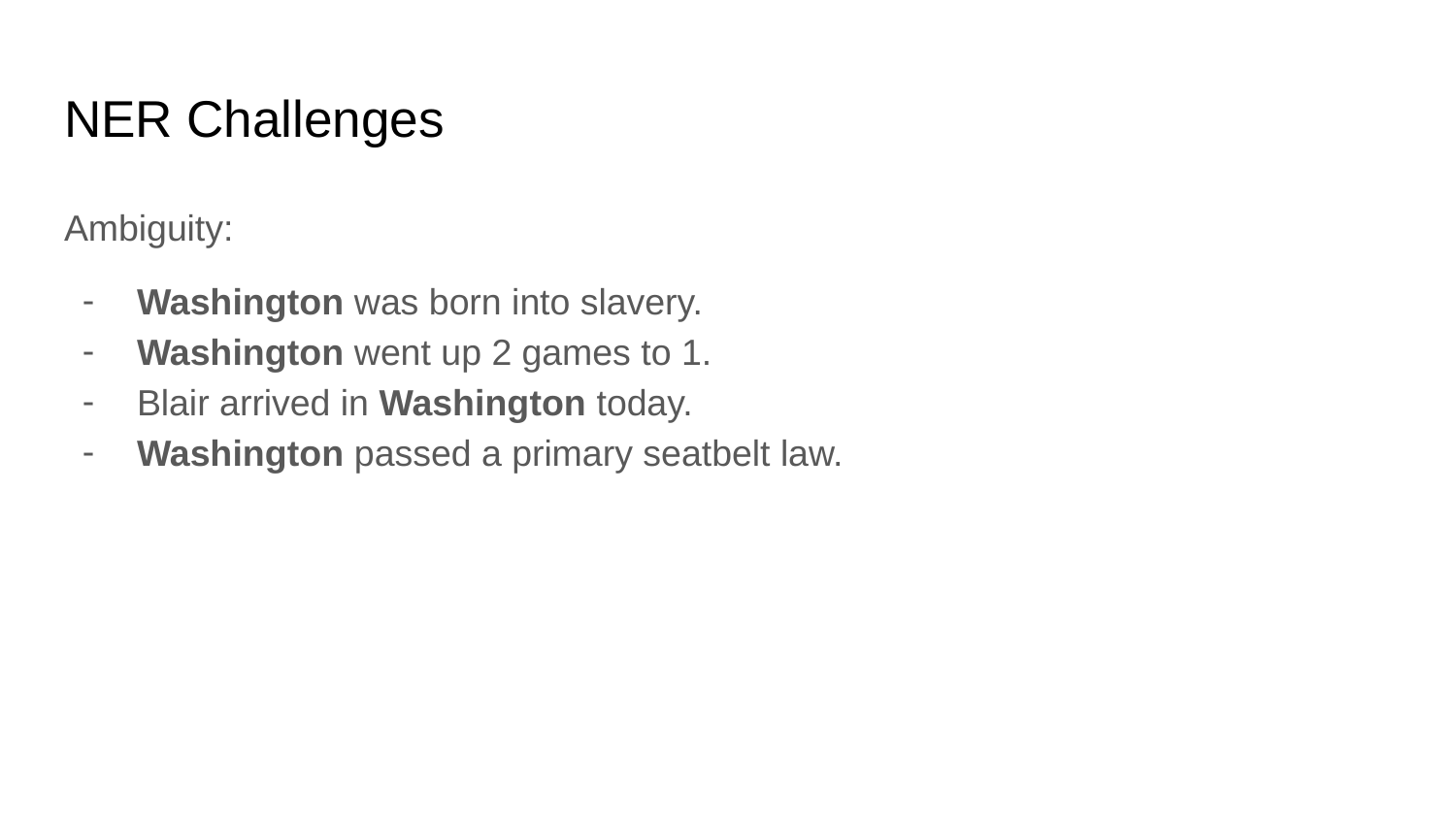

# NER Challenges
Ambiguity:
Washington was born into slavery.
Washington went up 2 games to 1.
Blair arrived in Washington today.
Washington passed a primary seatbelt law.